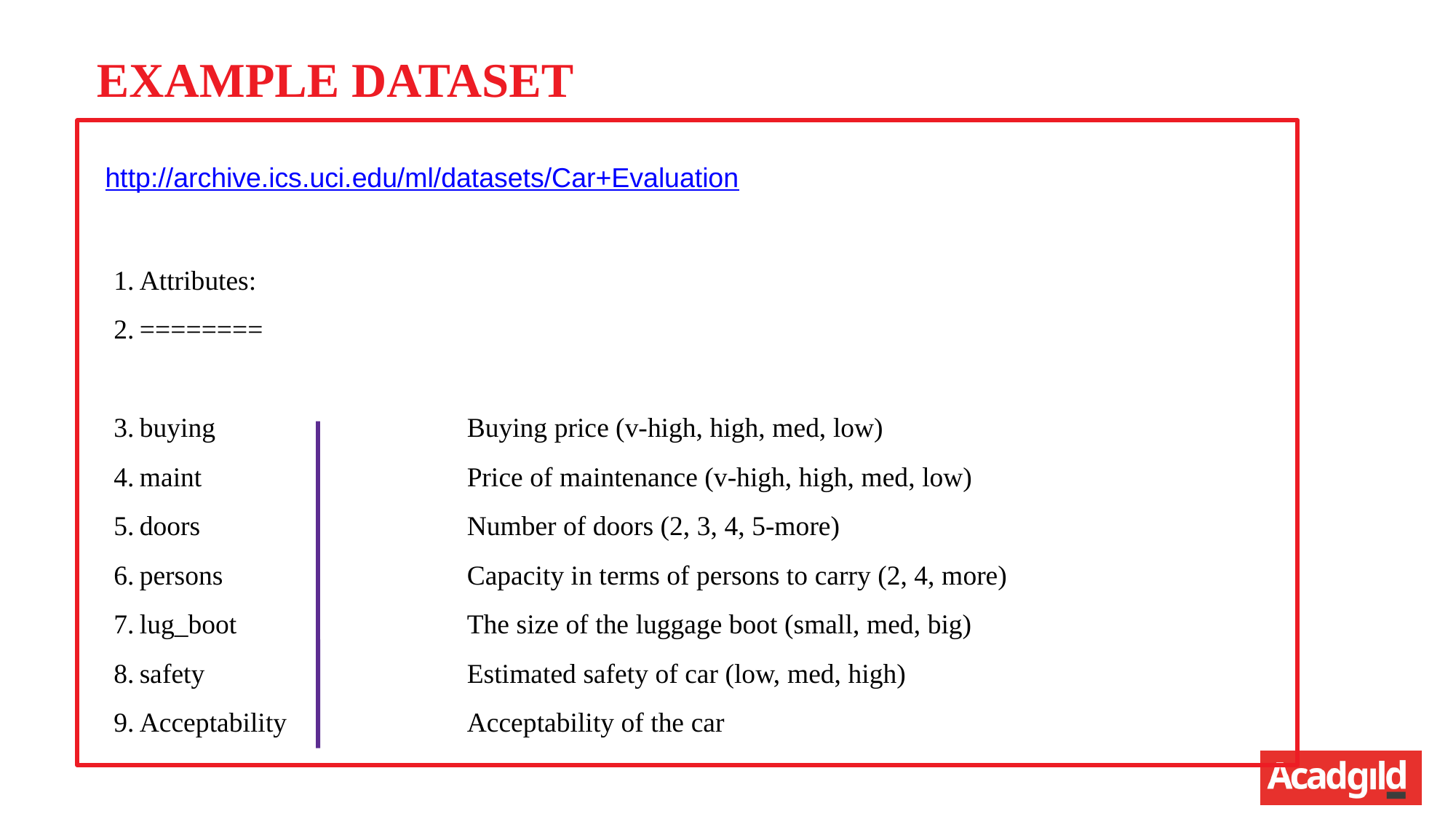

EXAMPLE DATASET

http://archive.ics.uci.edu/ml/datasets/Car+Evaluation
Attributes:
========

buying       		Buying price (v-high, high, med, low)
maint         		Price of maintenance (v-high, high, med, low)
doors         		Number of doors (2, 3, 4, 5-more)
persons     		Capacity in terms of persons to carry (2, 4, more)
lug_boot    		The size of the luggage boot (small, med, big)
safety         		Estimated safety of car (low, med, high)
Acceptability 		Acceptability of the car